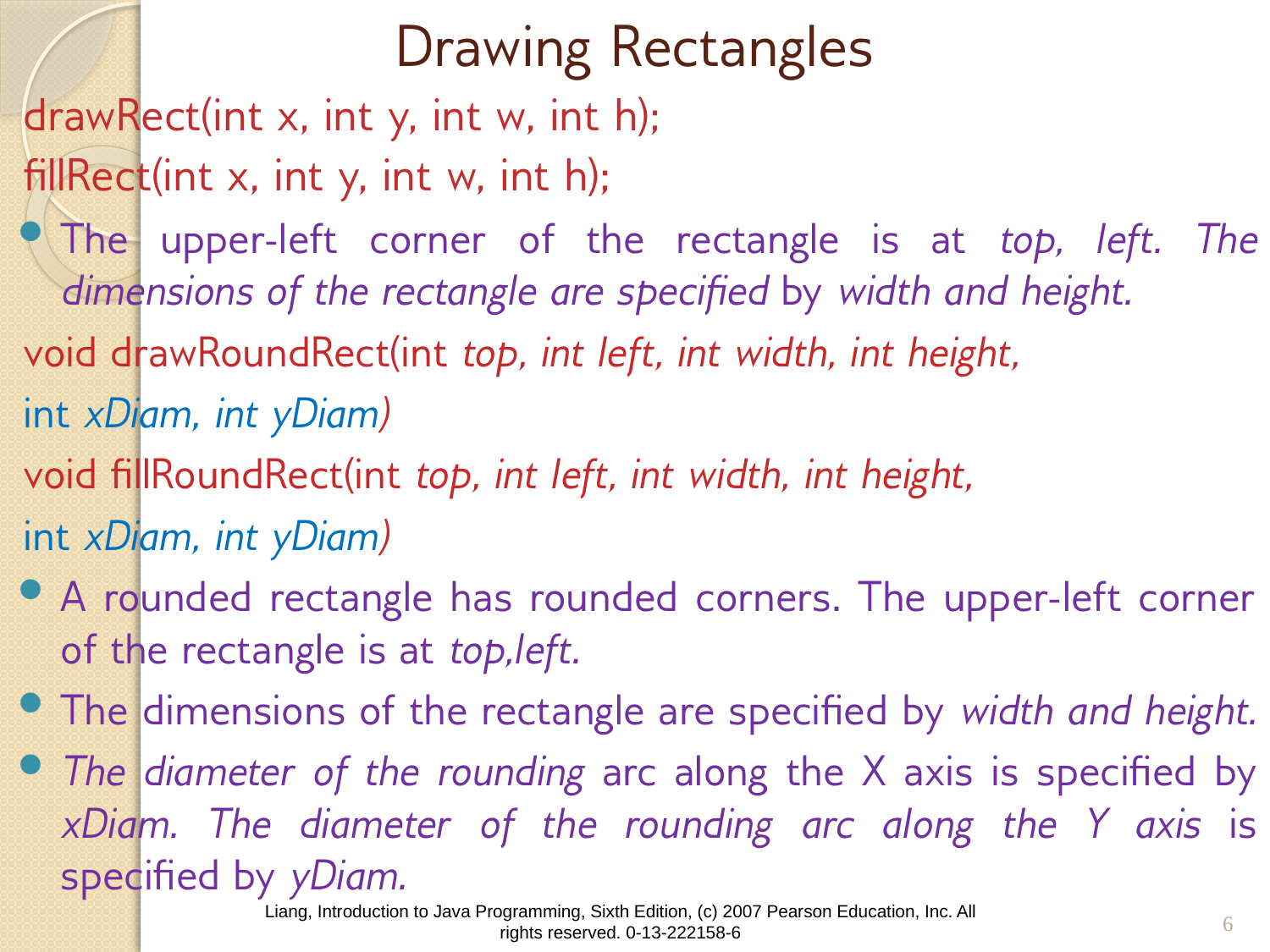

# Drawing Rectangles
drawRect(int x, int y, int w, int h);
fillRect(int x, int y, int w, int h);
The upper-left corner of the rectangle is at top, left. The dimensions of the rectangle are specified by width and height.
void drawRoundRect(int top, int left, int width, int height,
int xDiam, int yDiam)
void fillRoundRect(int top, int left, int width, int height,
int xDiam, int yDiam)
A rounded rectangle has rounded corners. The upper-left corner of the rectangle is at top,left.
The dimensions of the rectangle are specified by width and height.
The diameter of the rounding arc along the X axis is specified by xDiam. The diameter of the rounding arc along the Y axis is specified by yDiam.

6